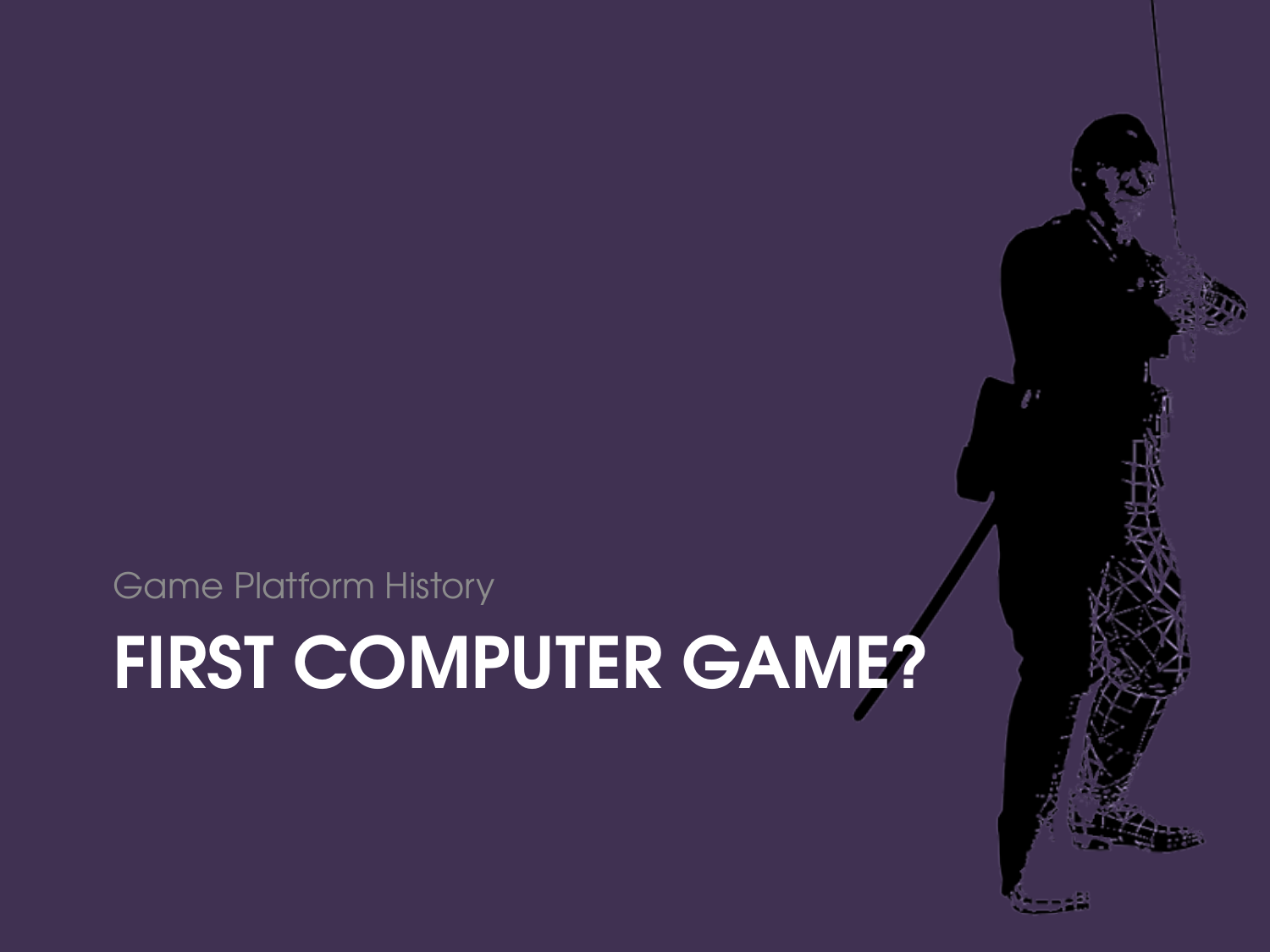

Game Platform History
# First Computer Game?